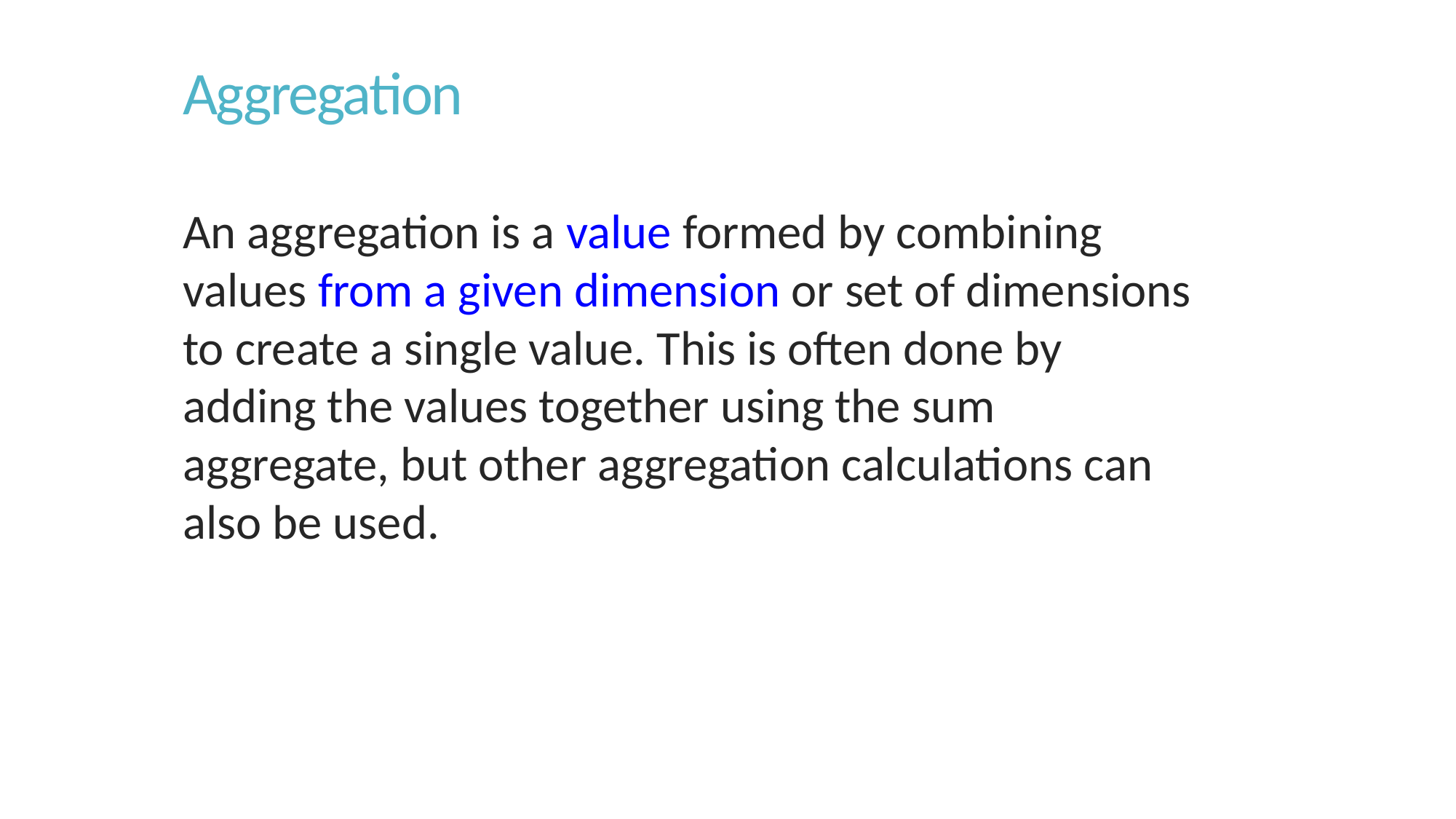

Aggregation

An aggregation is a value formed by combining values from a given dimension or set of dimensions to create a single value. This is often done by adding the values together using the sum aggregate, but other aggregation calculations can also be used.